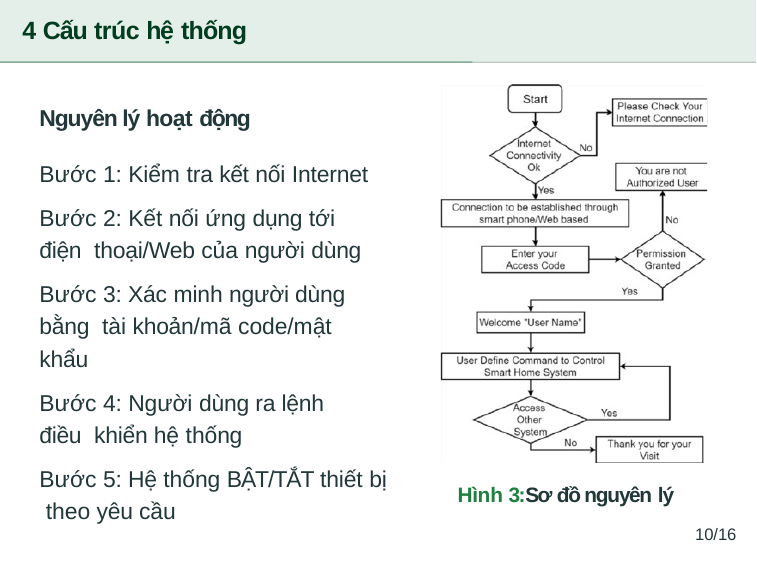

# 4 Cấu trúc hệ thống

Nguyên lý hoạt động

Bước 1: Kiểm tra kết nối Internet
Bước 2: Kết nối ứng dụng tới điện  thoại/Web của người dùng
Bước 3: Xác minh người dùng bằng  tài khoản/mã code/mật khẩu
Bước 4: Người dùng ra lệnh điều  khiển hệ thống
Bước 5: Hệ thống BẬT/TẮT thiết bị  theo yêu cầu
Hình 3:Sơ đồ nguyên lý
10/16